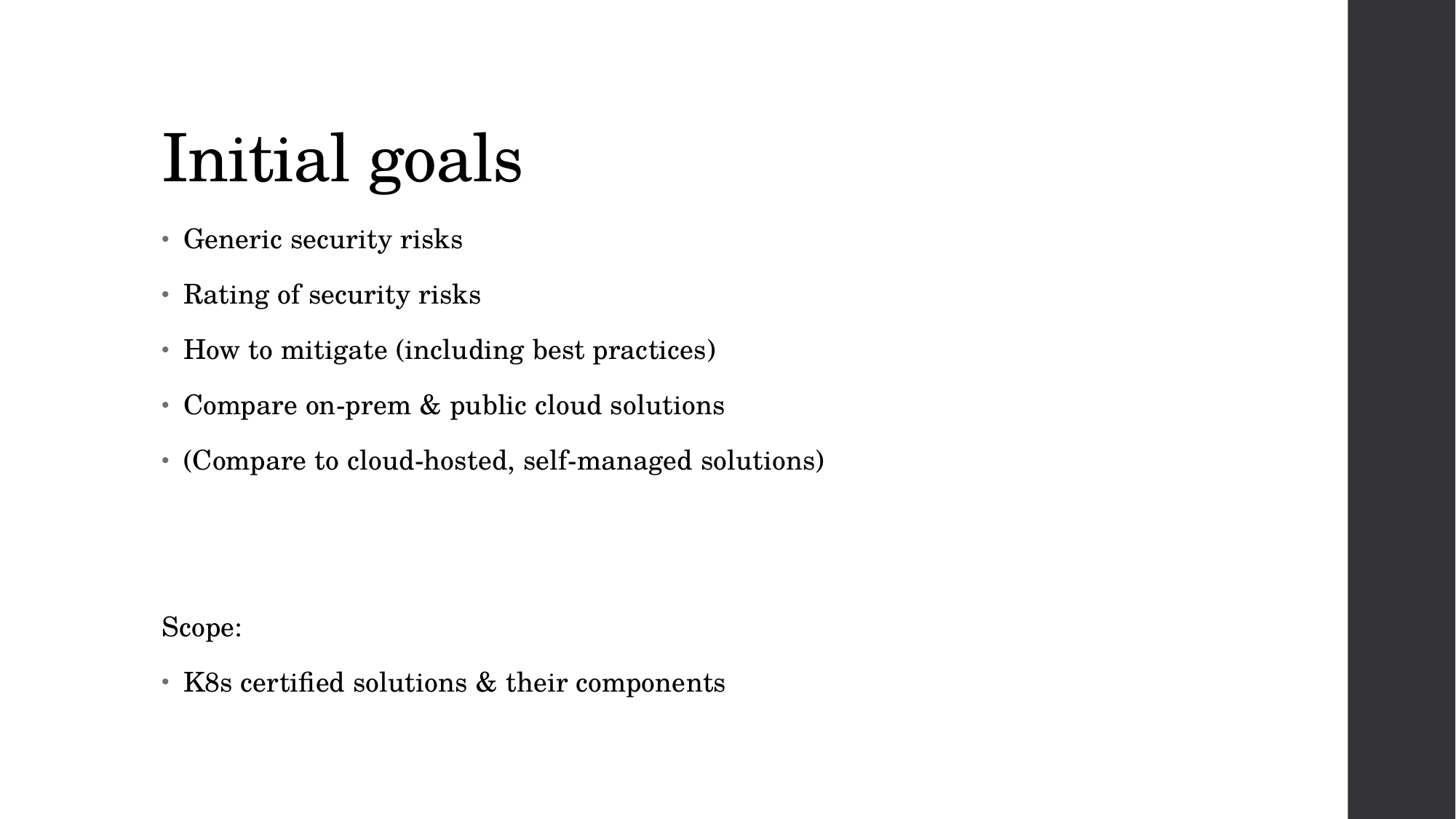

# Initial goals
Generic security risks
Rating of security risks
How to mitigate (including best practices)
Compare on-prem & public cloud solutions
(Compare to cloud-hosted, self-managed solutions)

Scope:
K8s certified solutions & their components